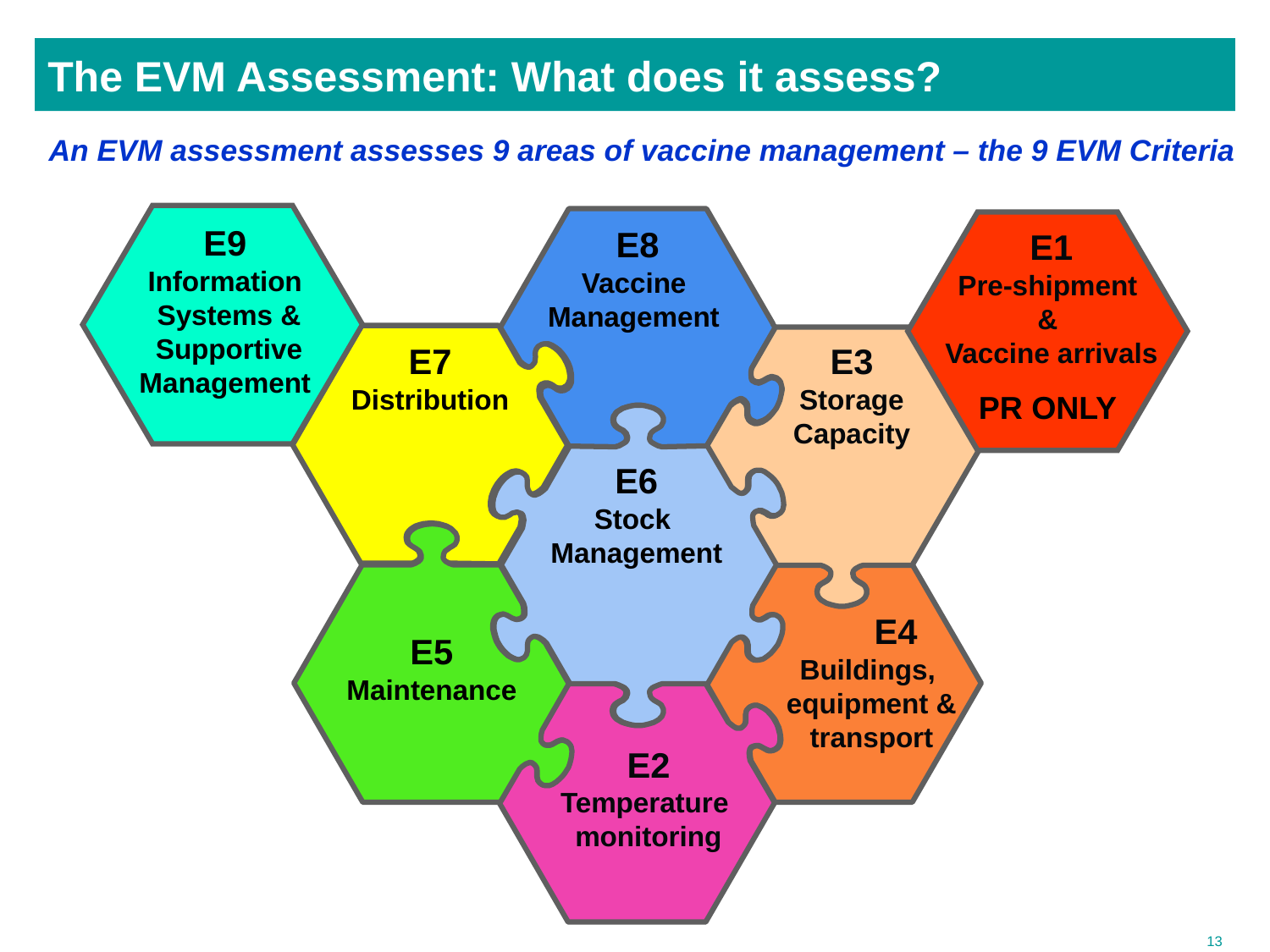

# The EVM Assessment: What does it assess?
An EVM assessment assesses 9 areas of vaccine management – the 9 EVM Criteria

E9
Information
 Systems &
  Supportive
Management

E8
Vaccine
Management

E1
Pre-shipment
&
Vaccine arrivals

E7
Distribution

E3
Storage
Capacity

PR ONLY

E6
Stock
Management

E5
Maintenance

     E4
Buildings,
equipment &
transport

E2
Temperature
monitoring
13